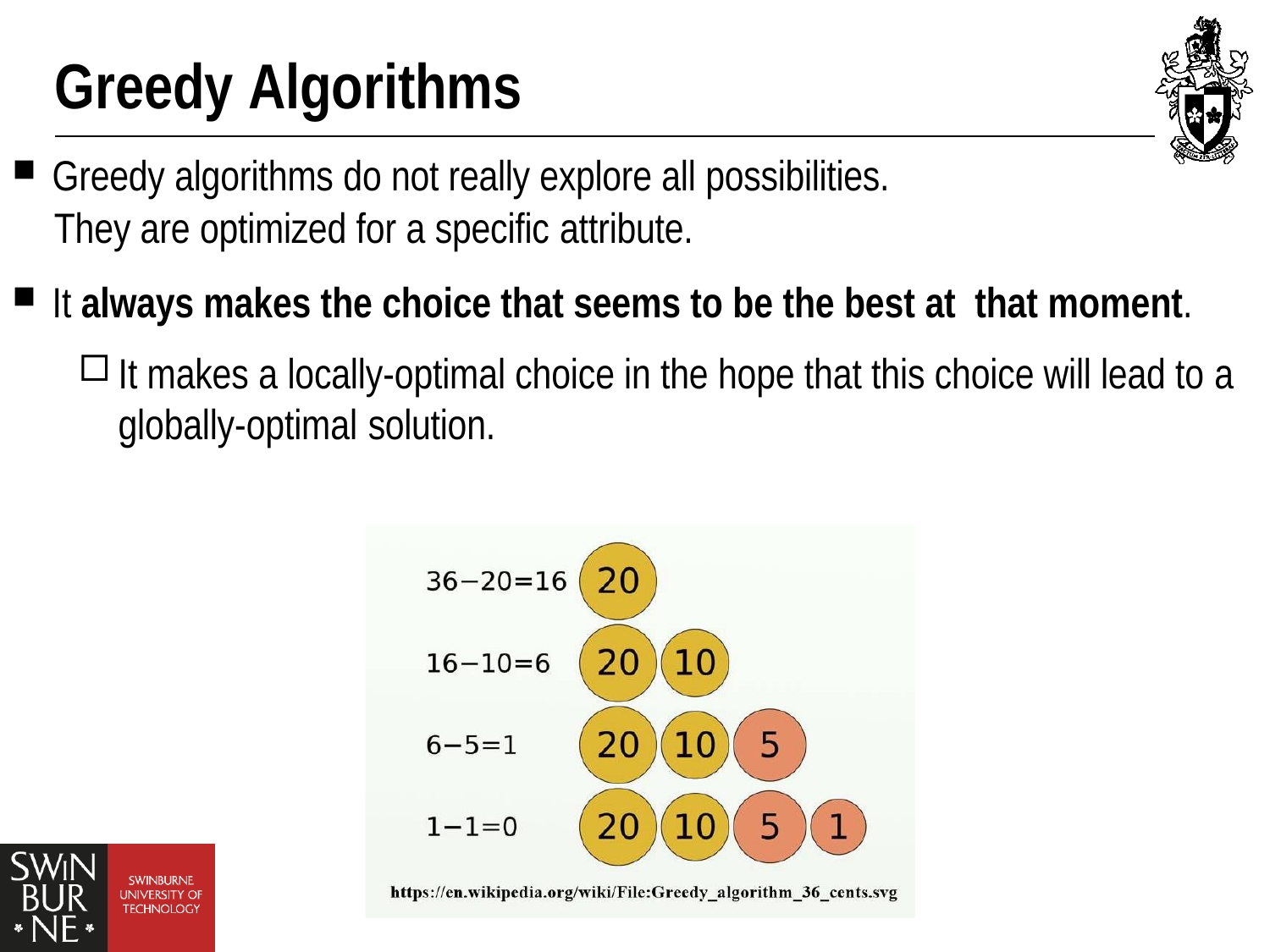

# Greedy Algorithms
Greedy algorithms do not really explore all possibilities.
	They are optimized for a specific attribute.
It always makes the choice that seems to be the best at  that moment.
It makes a locally-optimal choice in the hope that this choice will lead to a globally-optimal solution.